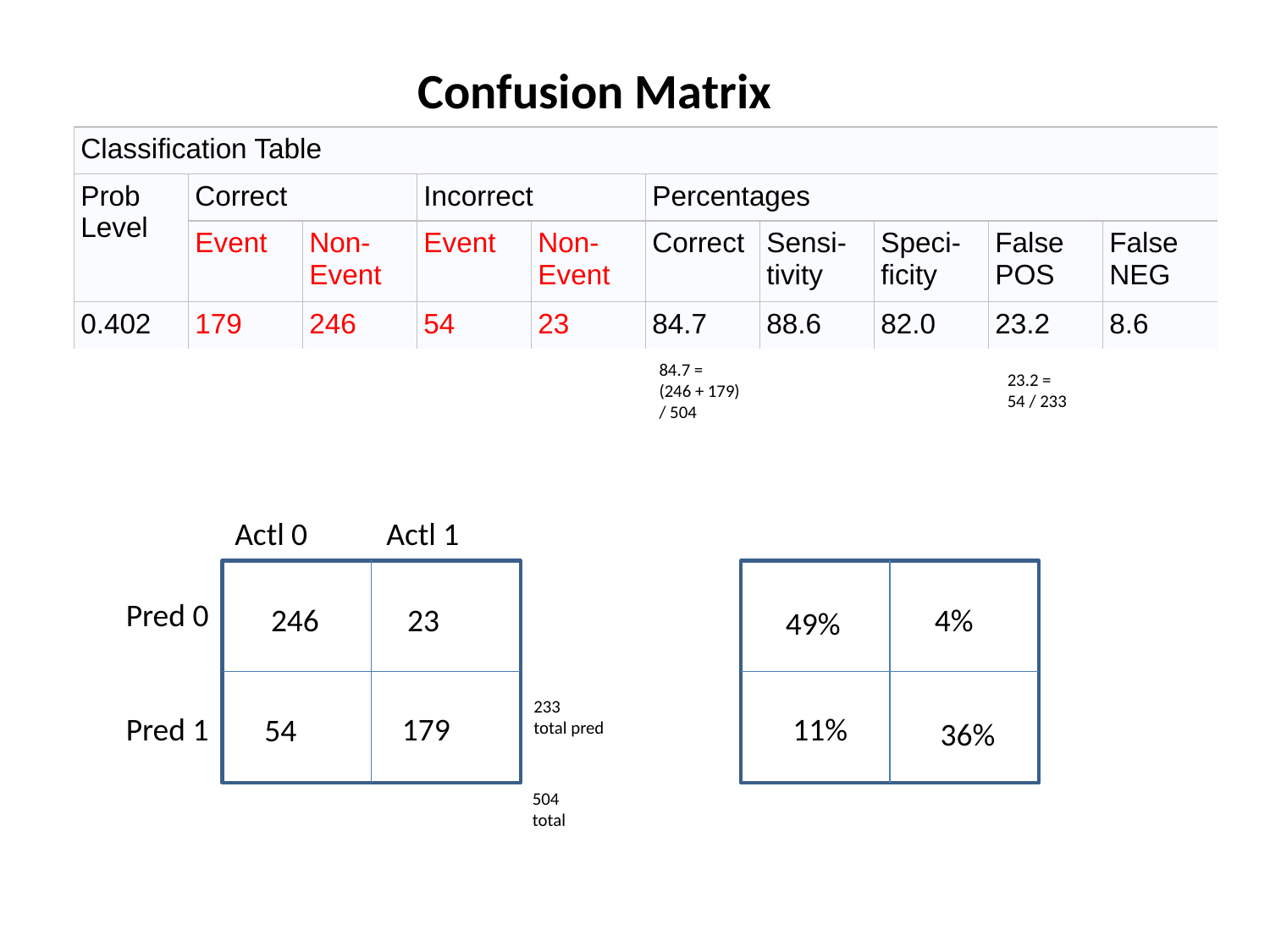

Confusion Matrix
| Classification Table |  |  |  |  |  |  |  |  |  |
| --- | --- | --- | --- | --- | --- | --- | --- | --- | --- |
| Prob Level | Correct |  | Incorrect |  | Percentages |  |  |  |  |
|  | Event | Non- Event | Event | Non- Event | Correct | Sensi- tivity | Speci- ficity | False POS | False NEG |
| 0.402 | 179 | 246 | 54 | 23 | 84.7 | 88.6 | 82.0 | 23.2 | 8.6 |
84.7 =
(246 + 179)
/ 504
23.2 =
54 / 233
Actl 0           Actl 1

Pred 0

Pred 1
23
4%
246
49%
233
total pred
179
11%
54
36%
504
total